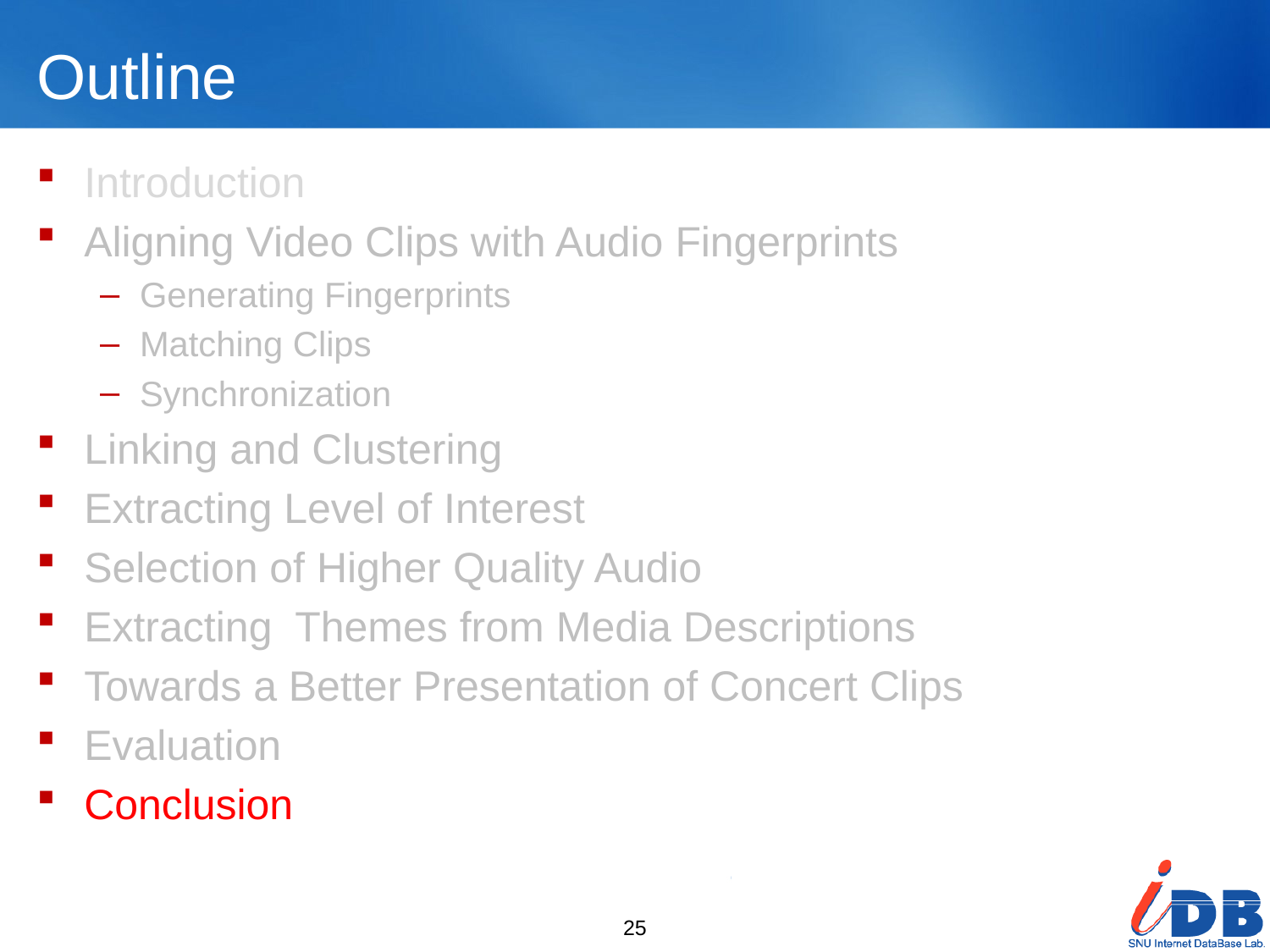

# Outline
Introduction
Aligning Video Clips with Audio Fingerprints
Generating Fingerprints
Matching Clips
Synchronization
Linking and Clustering
Extracting Level of Interest
Selection of Higher Quality Audio
Extracting  Themes from Media Descriptions
Towards a Better Presentation of Concert Clips
Evaluation
Conclusion
25